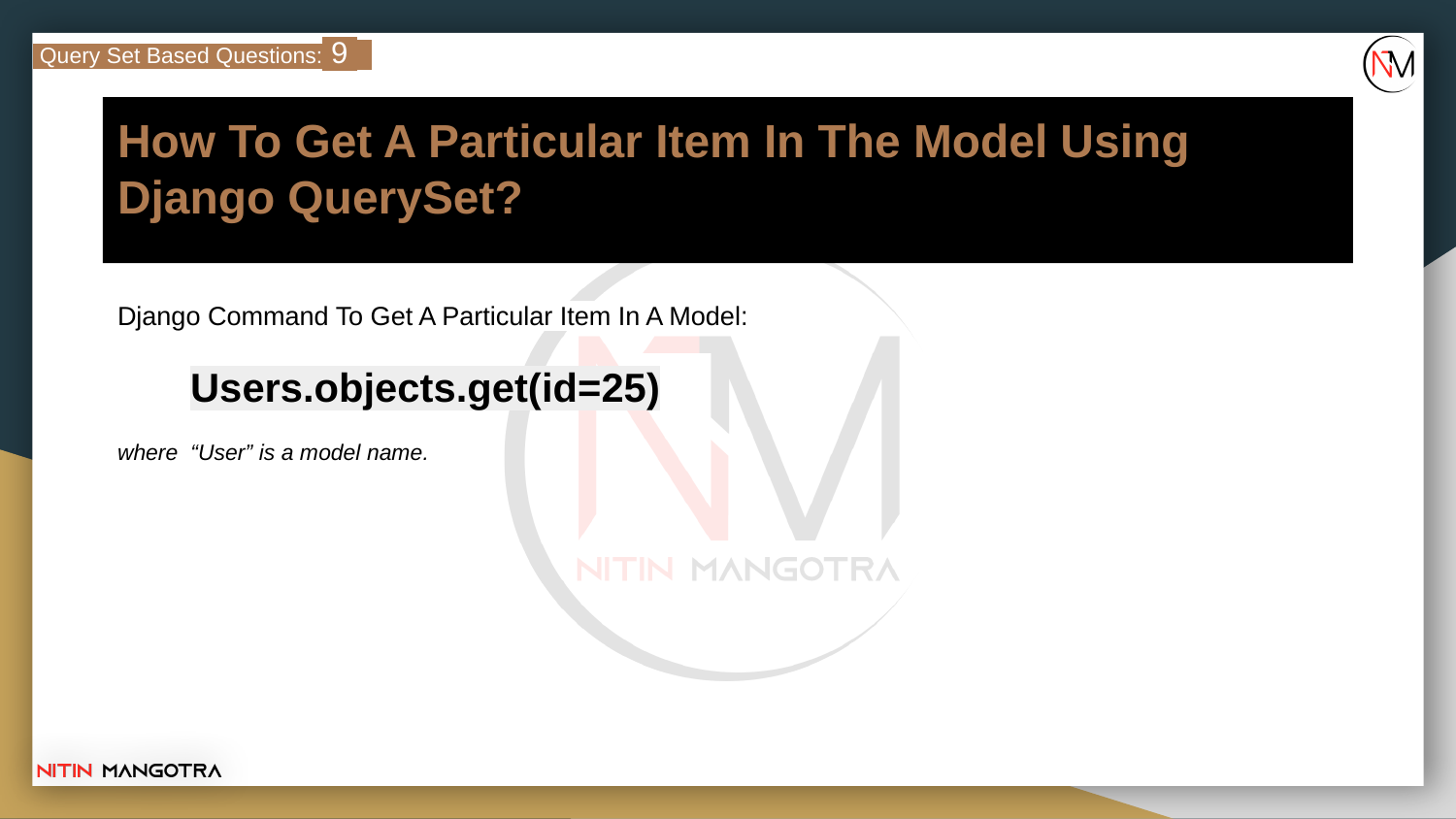

Query Set Based Questions: 9
# How To Get A Particular Item In The Model Using Django QuerySet?
Django Command To Get A Particular Item In A Model:
Users.objects.get(id=25)
where  “User” is a model name.